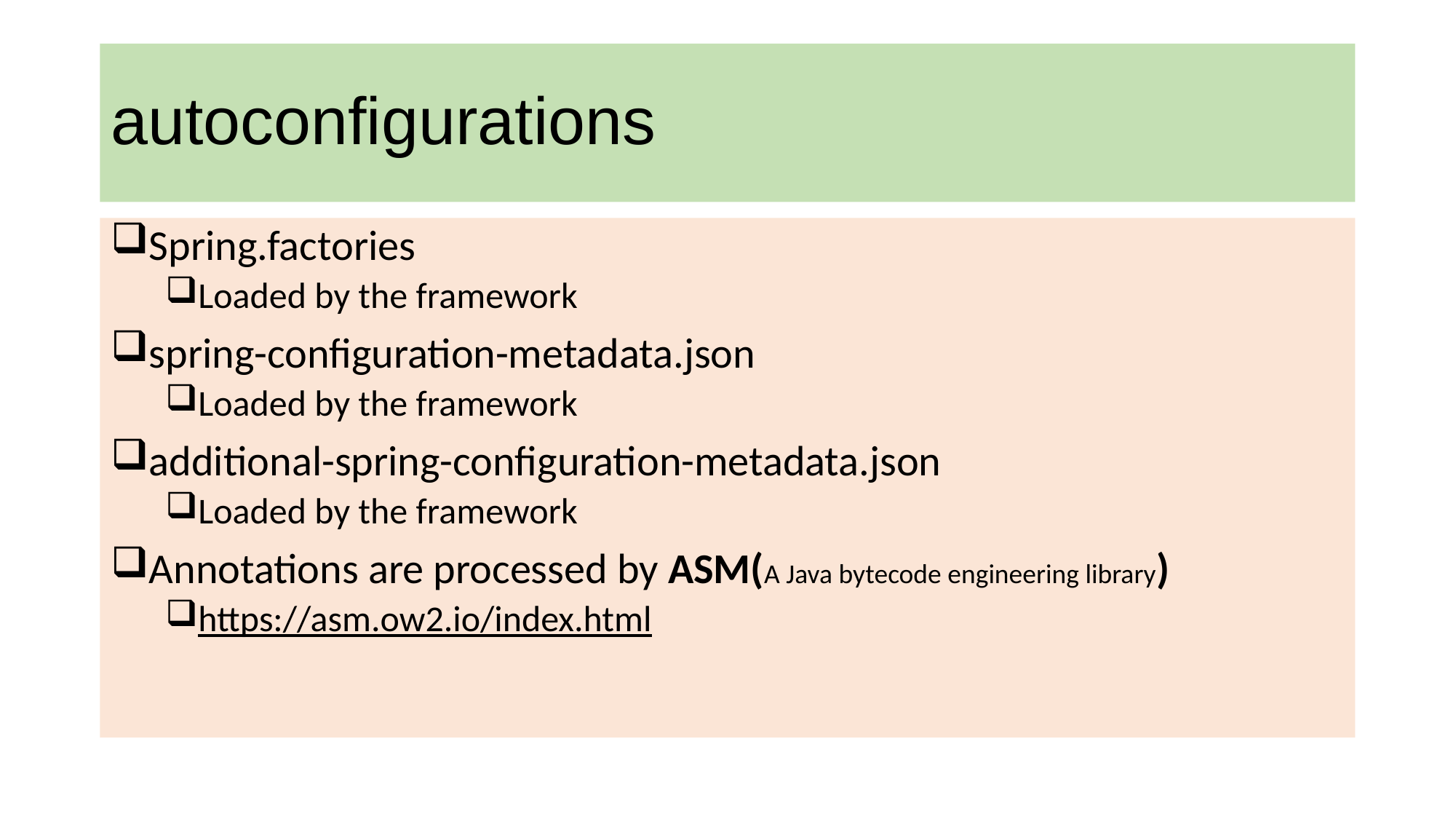

# autoconfigurations
Spring.factories
Loaded by the framework
spring-configuration-metadata.json
Loaded by the framework
additional-spring-configuration-metadata.json
Loaded by the framework
Annotations are processed by ASM(A Java bytecode engineering library)
https://asm.ow2.io/index.html